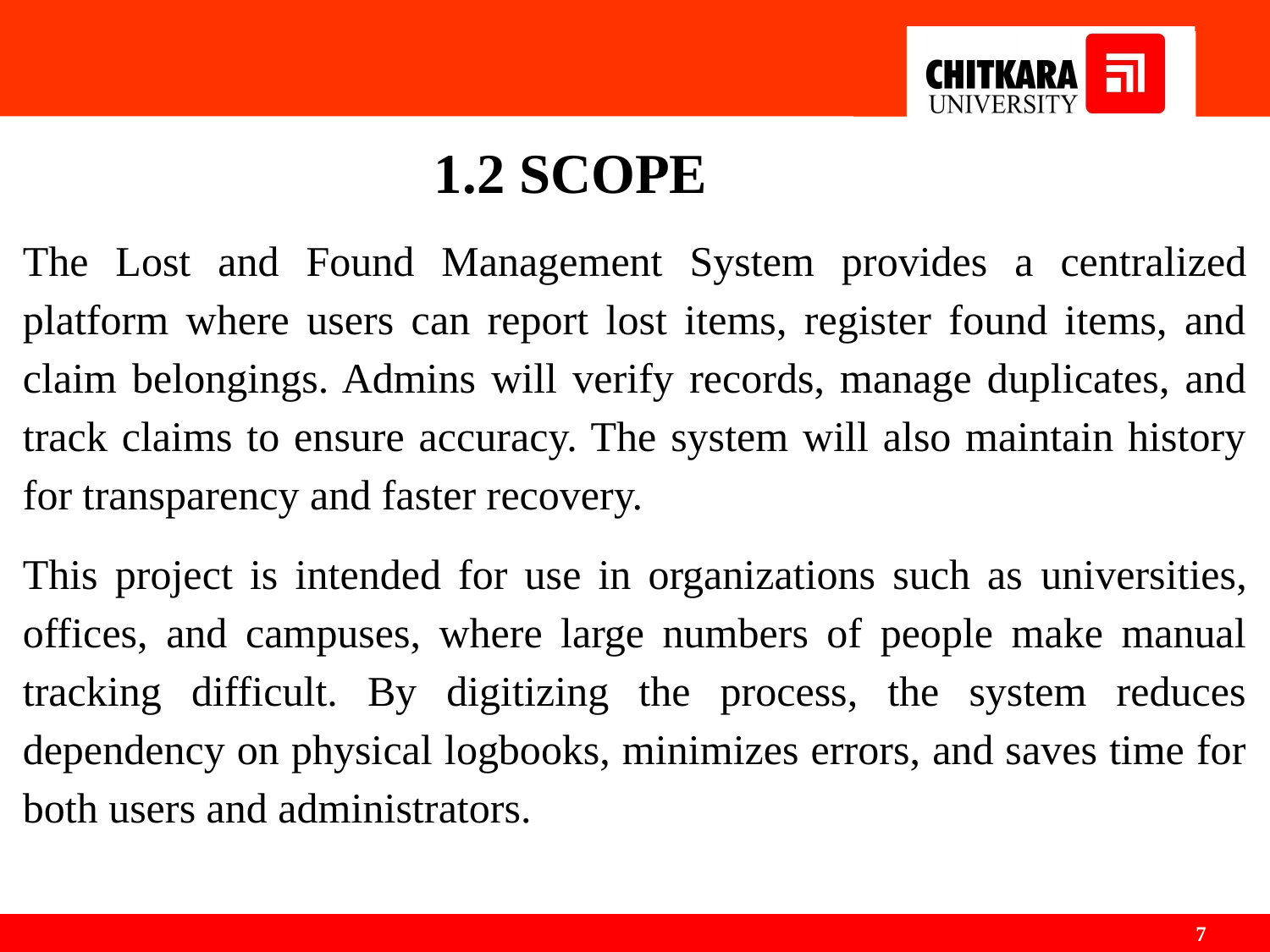

# 1.2 SCOPE
The Lost and Found Management System provides a centralized platform where users can report lost items, register found items, and claim belongings. Admins will verify records, manage duplicates, and track claims to ensure accuracy. The system will also maintain history for transparency and faster recovery.
This project is intended for use in organizations such as universities, offices, and campuses, where large numbers of people make manual tracking difficult. By digitizing the process, the system reduces dependency on physical logbooks, minimizes errors, and saves time for both users and administrators.

7